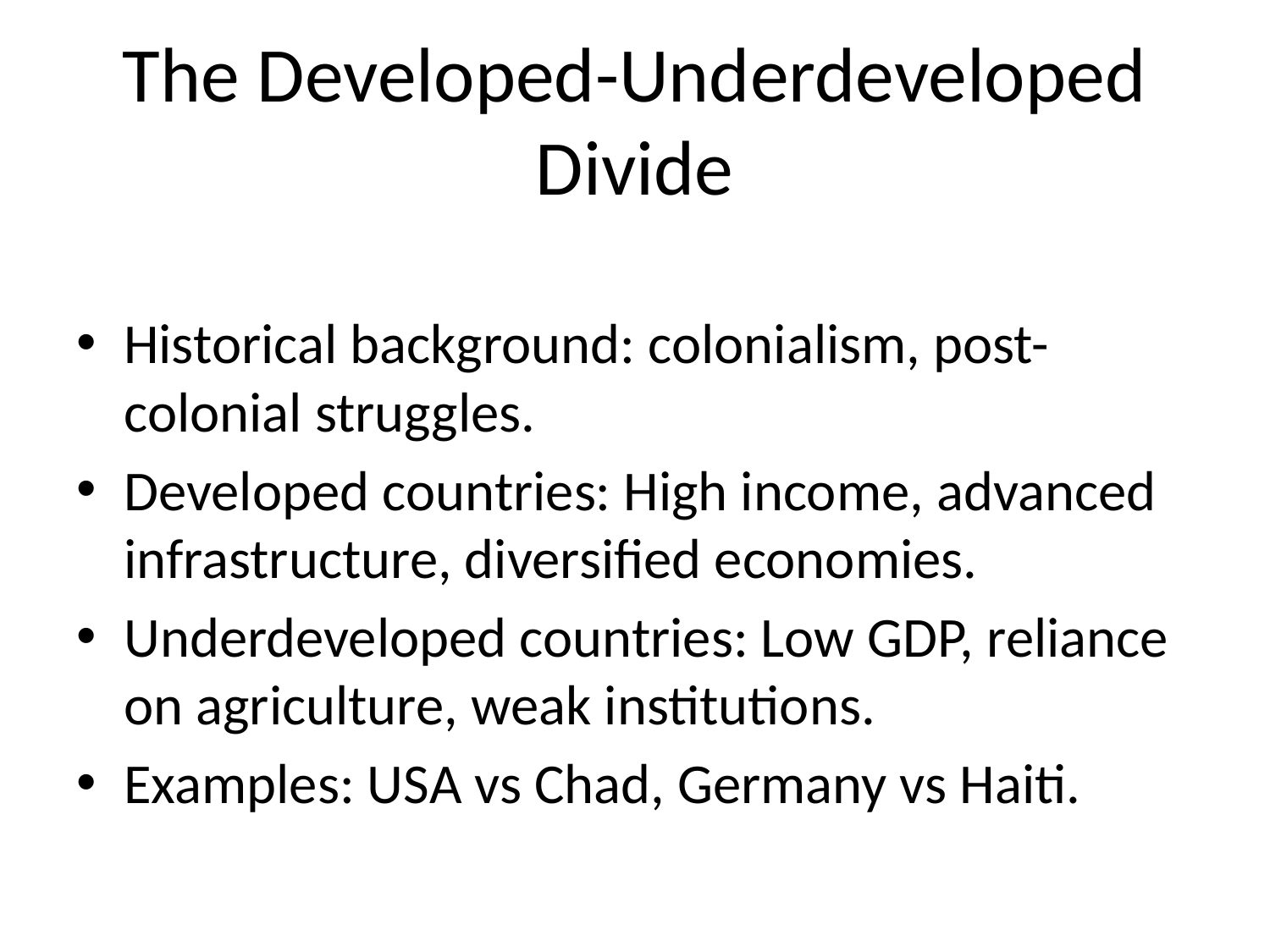

# The Developed-Underdeveloped Divide

Historical background: colonialism, post-colonial struggles.
Developed countries: High income, advanced infrastructure, diversified economies.
Underdeveloped countries: Low GDP, reliance on agriculture, weak institutions.
Examples: USA vs Chad, Germany vs Haiti.